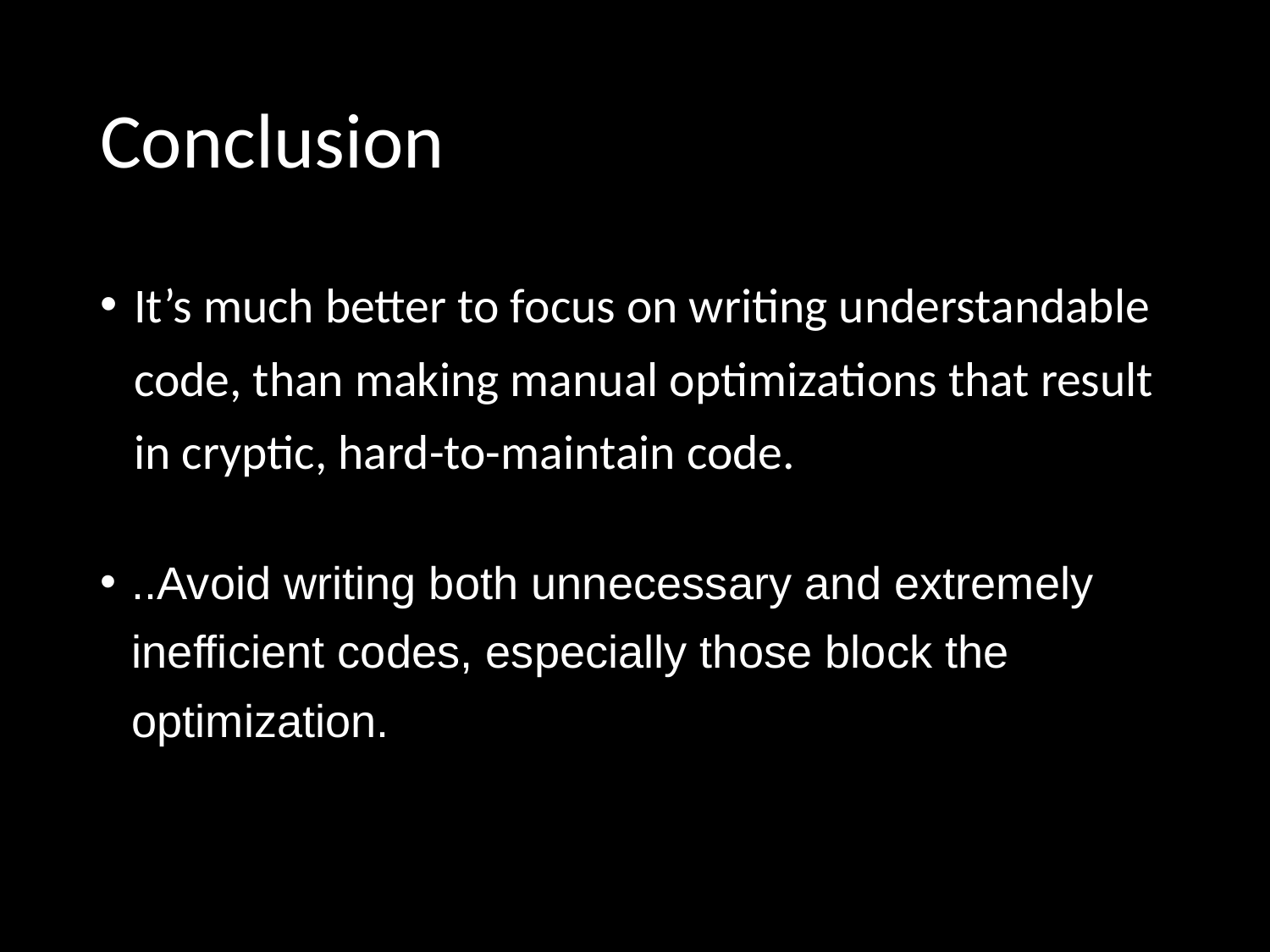

# Conclusion
It’s much better to focus on writing understandable code, than making manual optimizations that result in cryptic, hard-to-maintain code.
..Avoid writing both unnecessary and extremely inefficient codes, especially those block the optimization.